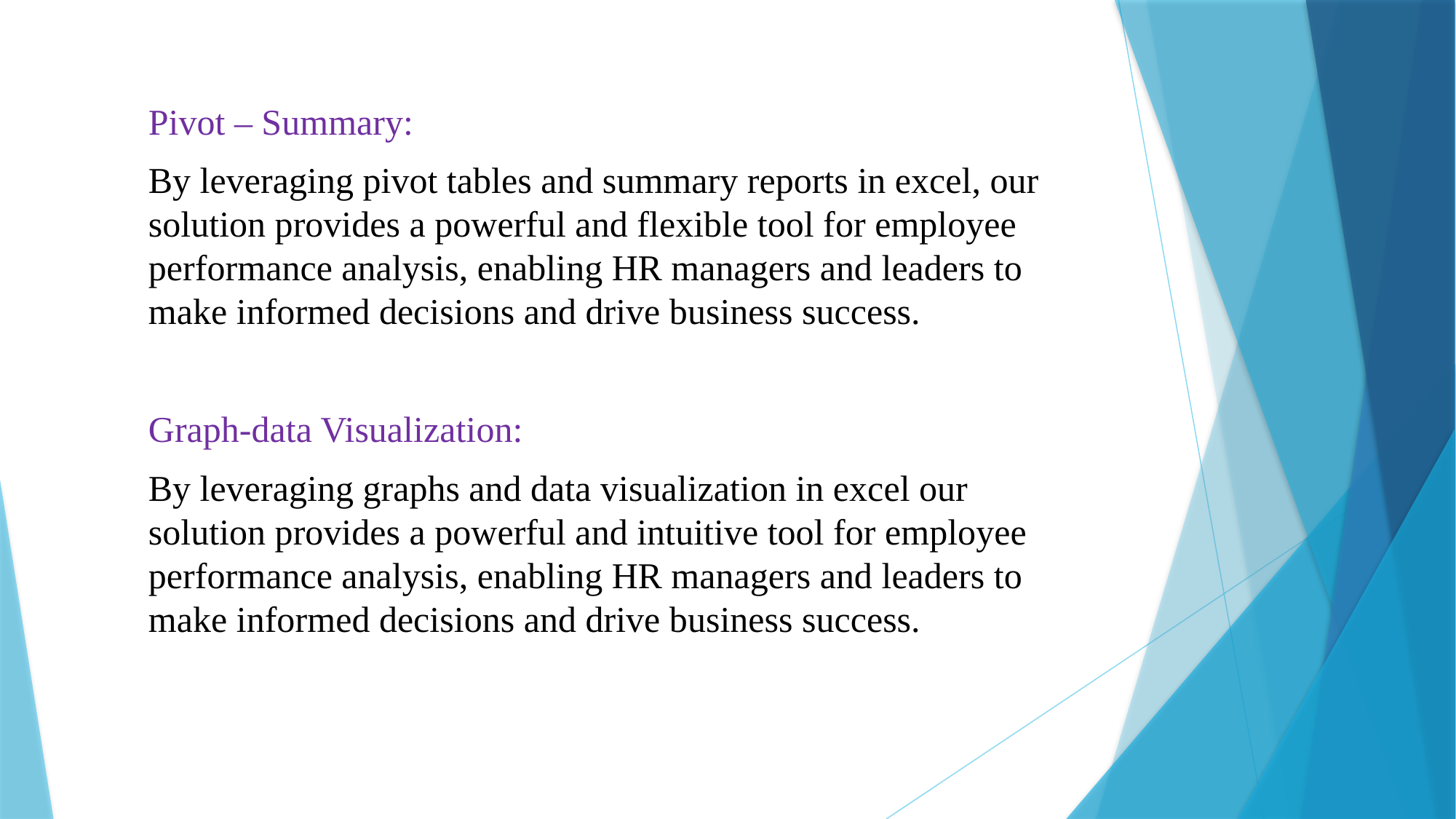

Pivot – Summary:
By leveraging pivot tables and summary reports in excel, our solution provides a powerful and flexible tool for employee performance analysis, enabling HR managers and leaders to make informed decisions and drive business success.

Graph-data Visualization:
By leveraging graphs and data visualization in excel our solution provides a powerful and intuitive tool for employee performance analysis, enabling HR managers and leaders to make informed decisions and drive business success.